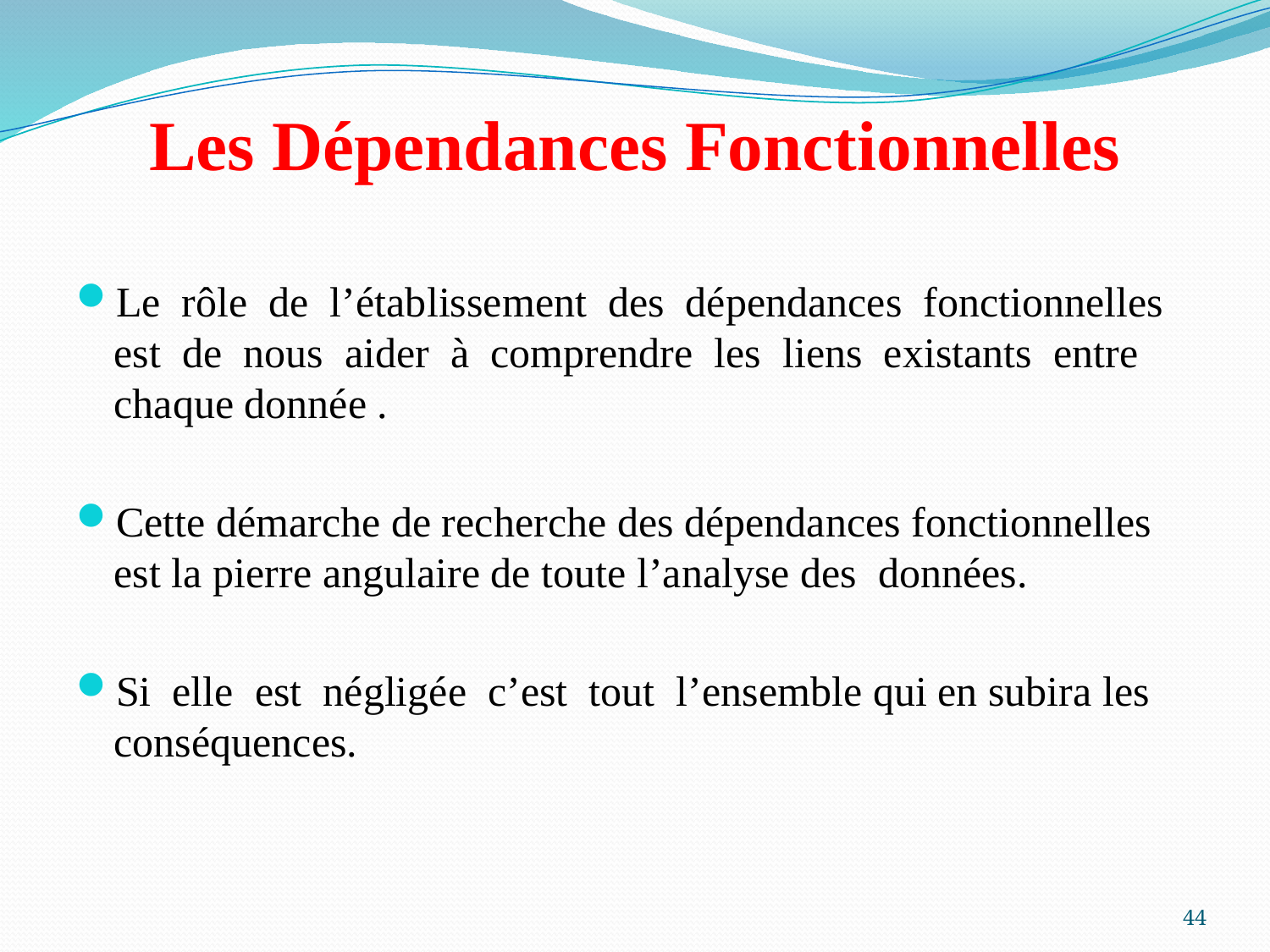

# Les Dépendances Fonctionnelles
Le  rôle  de  l’établissement  des  dépendances  fonctionnelles est  de  nous  aider  à  comprendre  les  liens  existants  entre chaque donnée .

Cette démarche de recherche des dépendances fonctionnelles est la pierre angulaire de toute l’analyse des  données.

Si  elle  est  négligée  c’est  tout  l’ensemble qui en subira les conséquences.
44